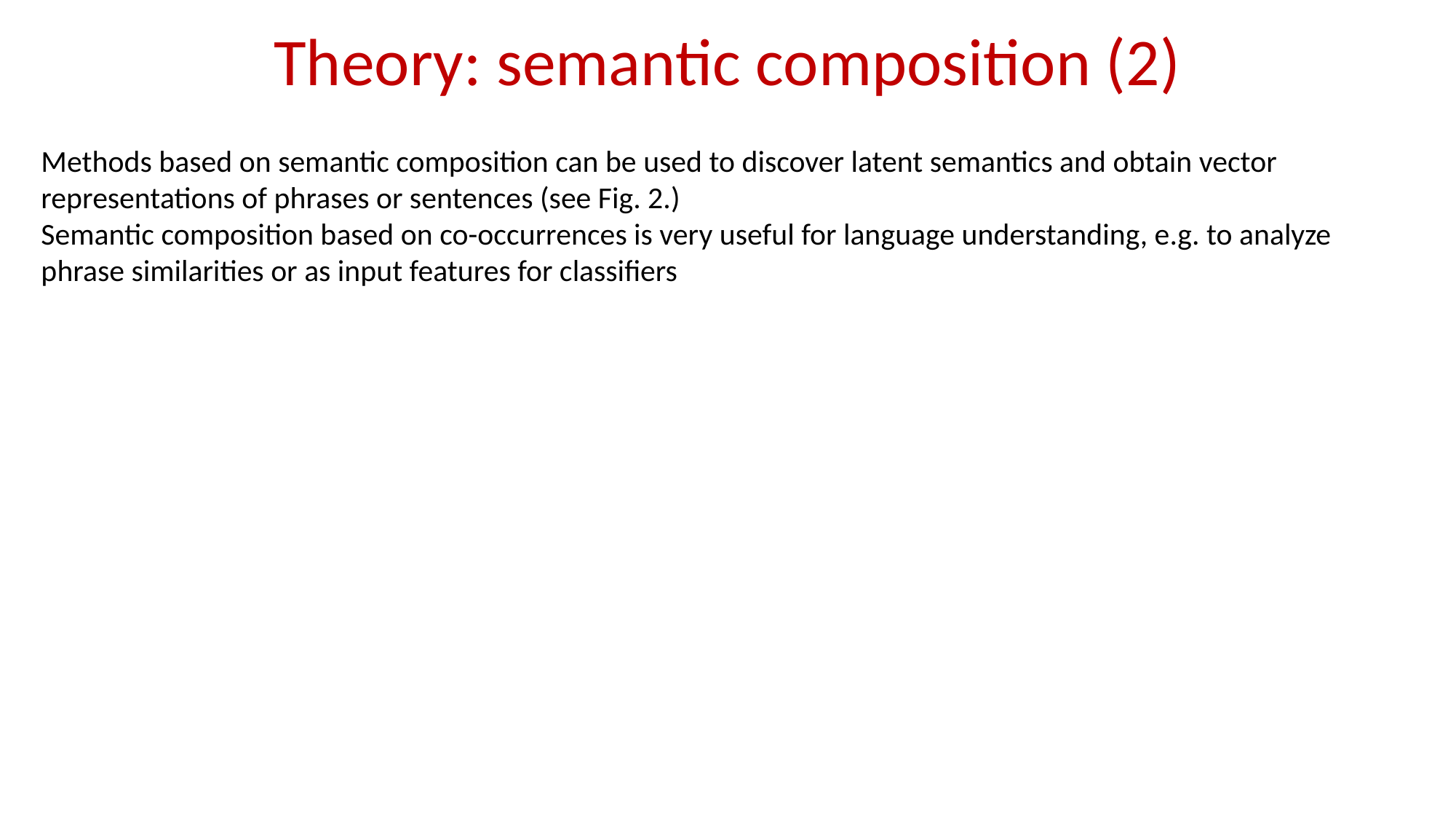

Theory: semantic composition (2)
Methods based on semantic composition can be used to discover latent semantics and obtain vector representations of phrases or sentences (see Fig. 2.)
Semantic composition based on co-occurrences is very useful for language understanding, e.g. to analyze phrase similarities or as input features for classifiers